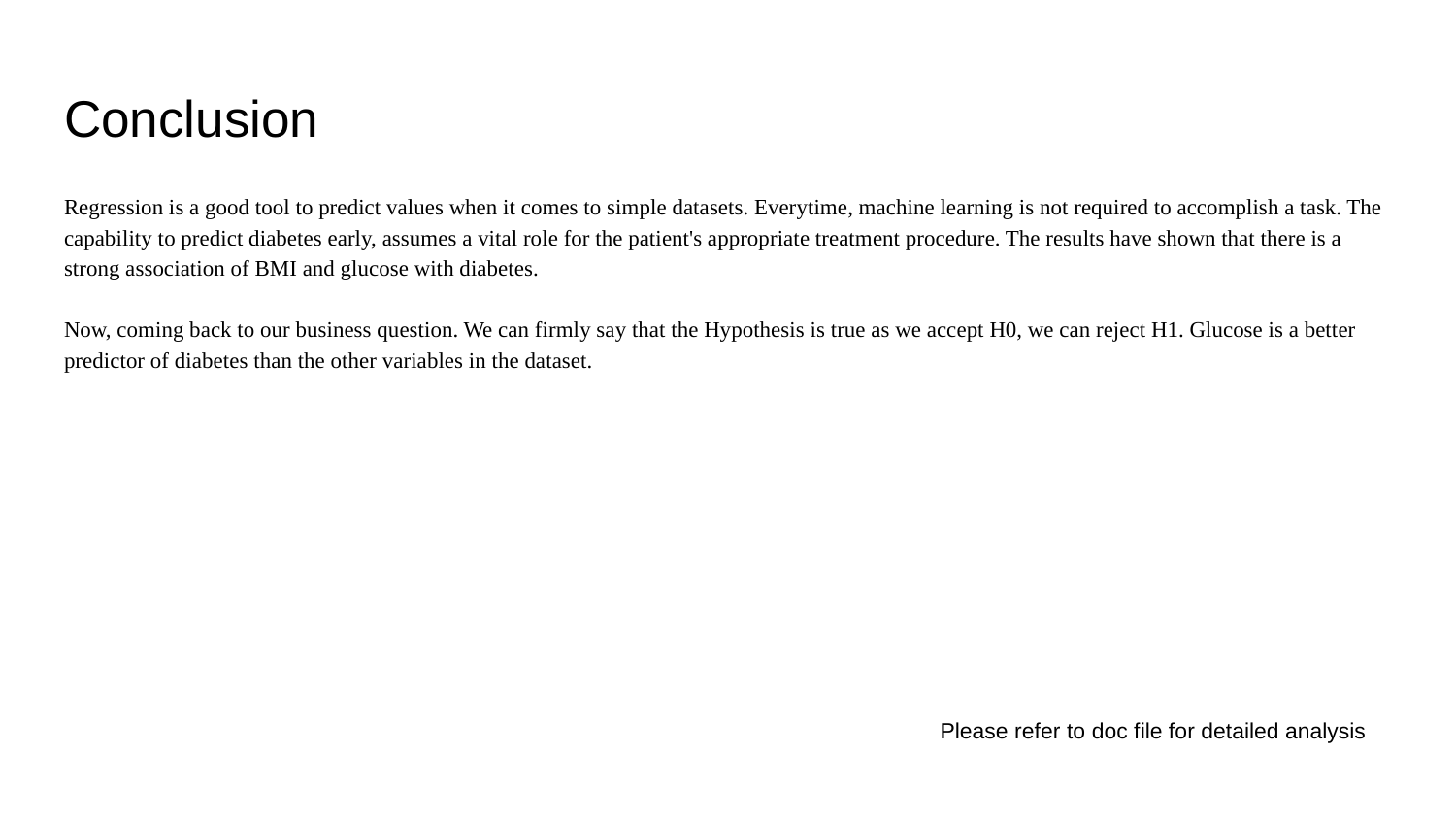

# Conclusion
Regression is a good tool to predict values when it comes to simple datasets. Everytime, machine learning is not required to accomplish a task. The capability to predict diabetes early, assumes a vital role for the patient's appropriate treatment procedure. The results have shown that there is a strong association of BMI and glucose with diabetes.

Now, coming back to our business question. We can firmly say that the Hypothesis is true as we accept H0, we can reject H1. Glucose is a better predictor of diabetes than the other variables in the dataset.

Please refer to doc file for detailed analysis